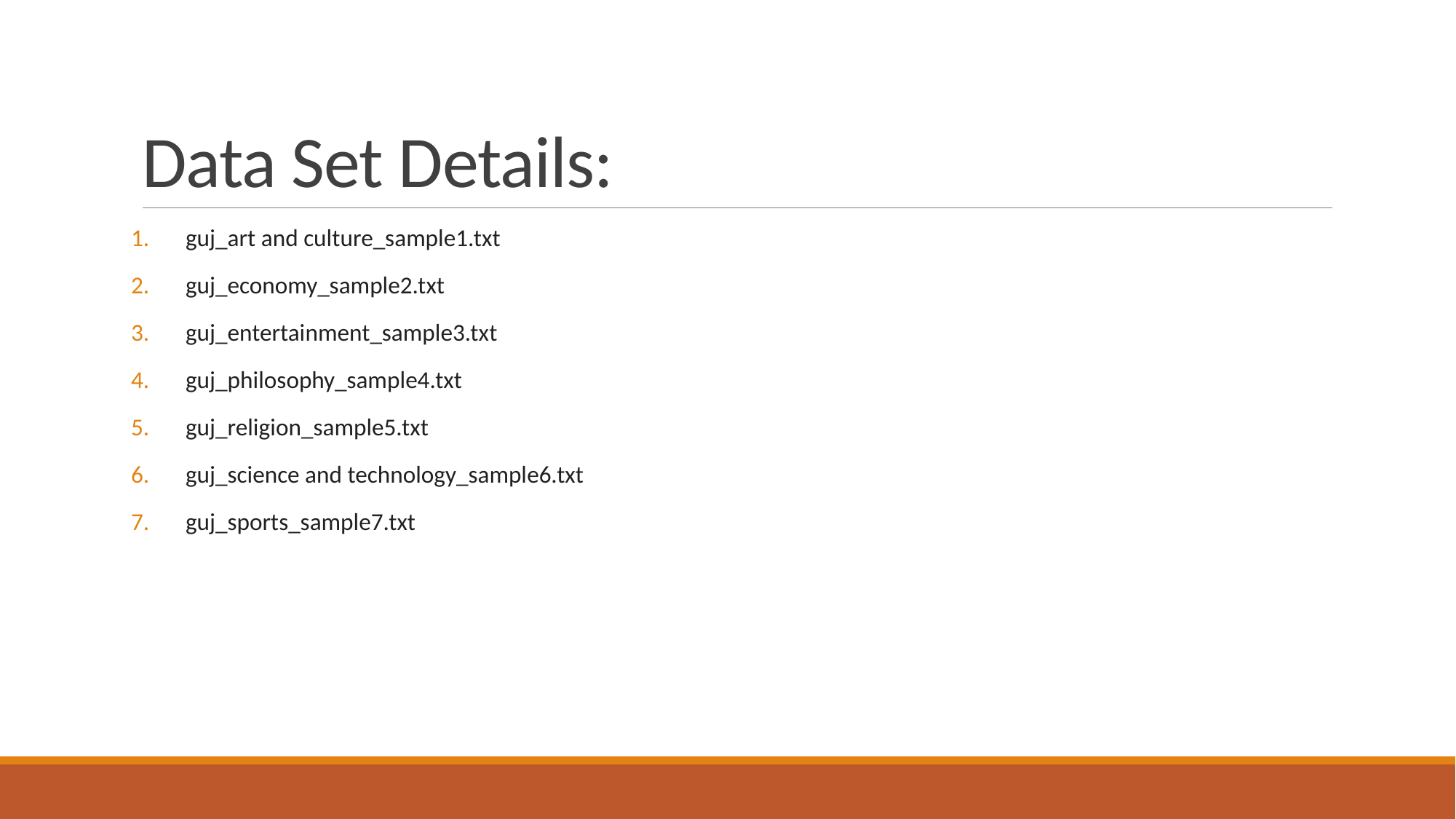

# Data Set Details:
guj_art and culture_sample1.txt
guj_economy_sample2.txt
guj_entertainment_sample3.txt
guj_philosophy_sample4.txt
guj_religion_sample5.txt
guj_science and technology_sample6.txt
guj_sports_sample7.txt